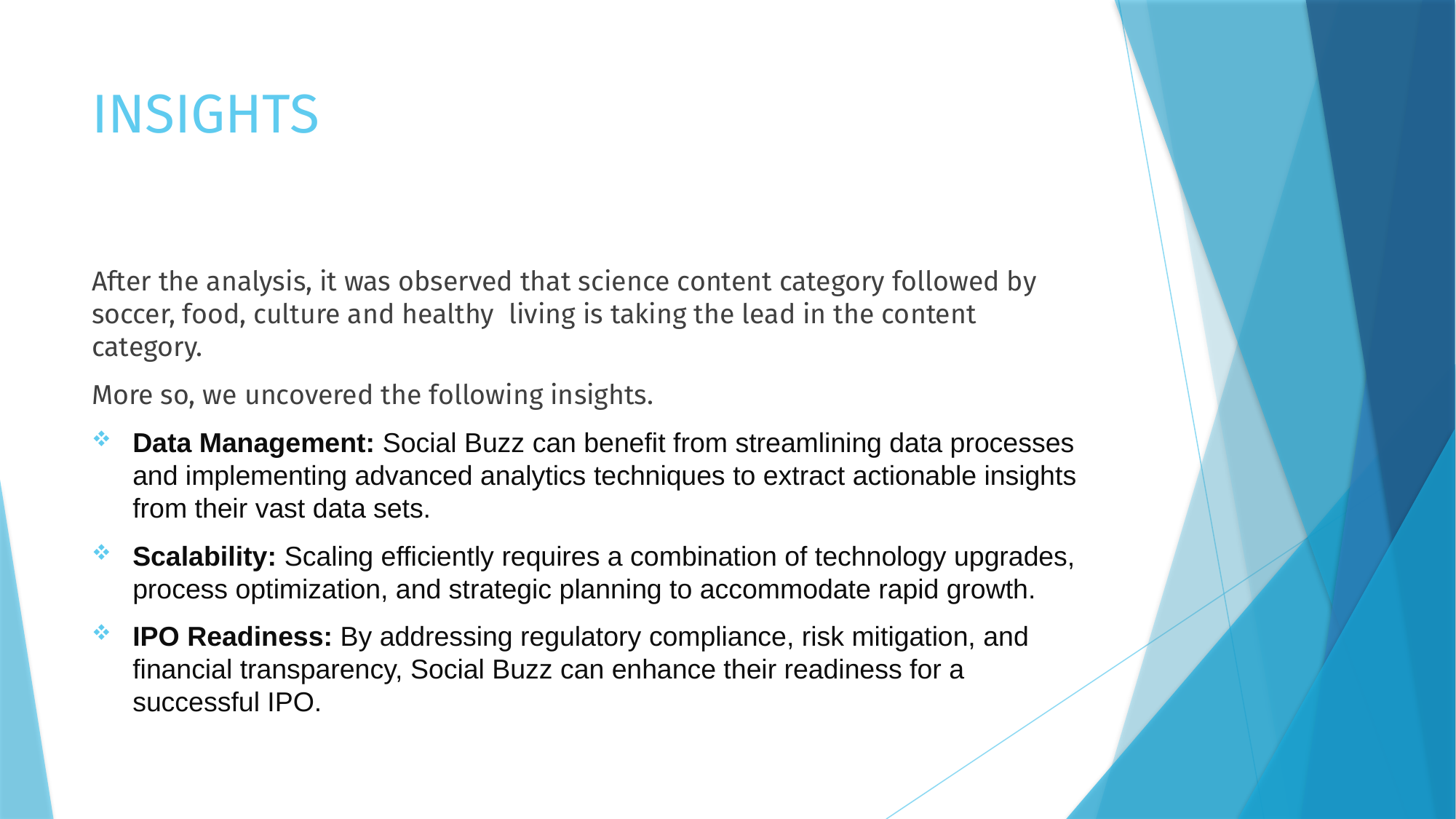

# INSIGHTS
After the analysis, it was observed that science content category followed by soccer, food, culture and healthy  living is taking the lead in the content category.
More so, we uncovered the following insights.
Data Management: Social Buzz can benefit from streamlining data processes and implementing advanced analytics techniques to extract actionable insights from their vast data sets.
Scalability: Scaling efficiently requires a combination of technology upgrades, process optimization, and strategic planning to accommodate rapid growth.
IPO Readiness: By addressing regulatory compliance, risk mitigation, and financial transparency, Social Buzz can enhance their readiness for a successful IPO.